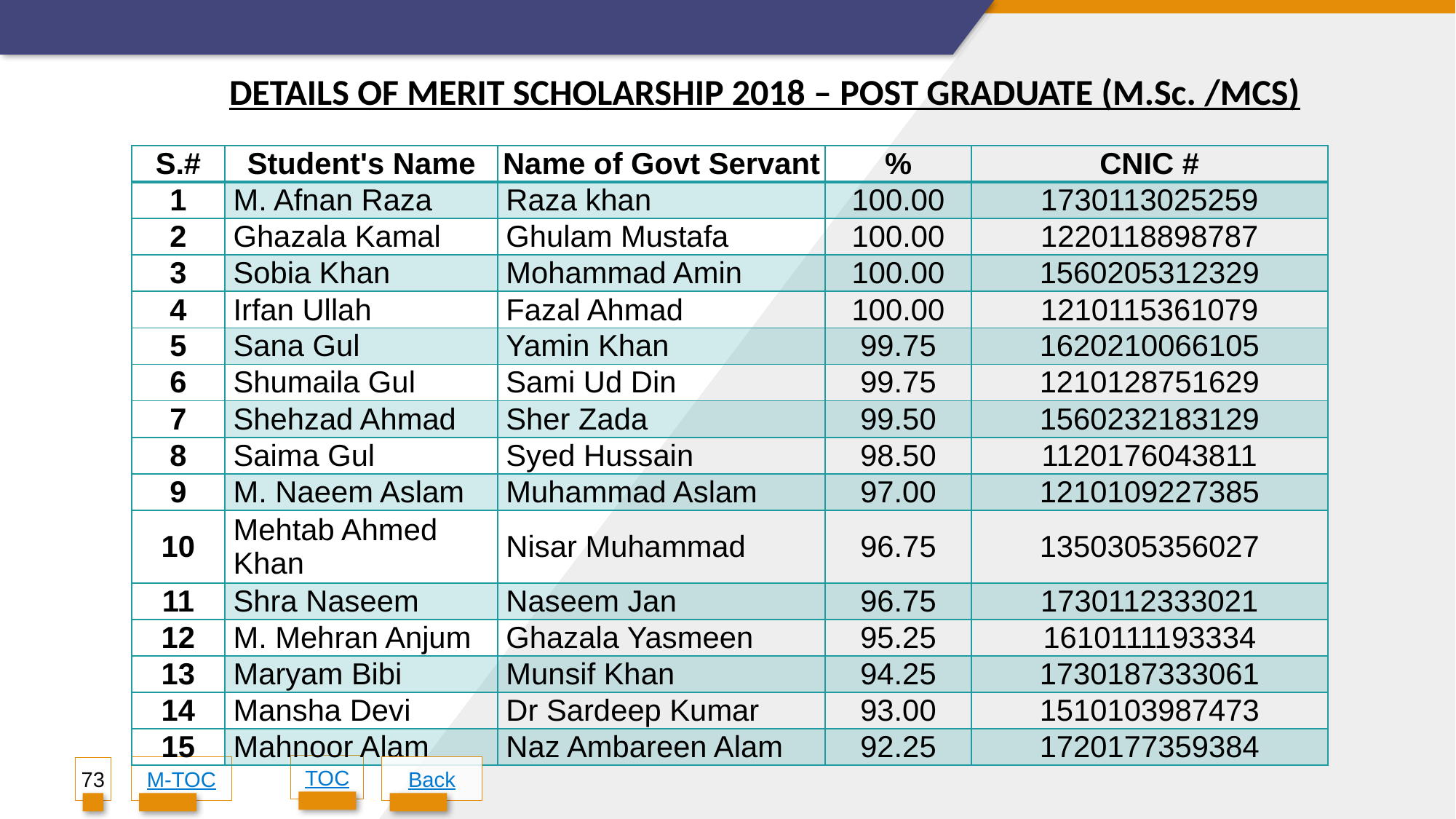

DETAILS OF MERIT SCHOLARSHIP 2018 – POST GRADUATE (M.Sc. /MCS)
| S.# | Student's Name | Name of Govt Servant | % | CNIC # |
| --- | --- | --- | --- | --- |
| 1 | M. Afnan Raza | Raza khan | 100.00 | 1730113025259 |
| 2 | Ghazala Kamal | Ghulam Mustafa | 100.00 | 1220118898787 |
| 3 | Sobia Khan | Mohammad Amin | 100.00 | 1560205312329 |
| 4 | Irfan Ullah | Fazal Ahmad | 100.00 | 1210115361079 |
| 5 | Sana Gul | Yamin Khan | 99.75 | 1620210066105 |
| 6 | Shumaila Gul | Sami Ud Din | 99.75 | 1210128751629 |
| 7 | Shehzad Ahmad | Sher Zada | 99.50 | 1560232183129 |
| 8 | Saima Gul | Syed Hussain | 98.50 | 1120176043811 |
| 9 | M. Naeem Aslam | Muhammad Aslam | 97.00 | 1210109227385 |
| 10 | Mehtab Ahmed Khan | Nisar Muhammad | 96.75 | 1350305356027 |
| 11 | Shra Naseem | Naseem Jan | 96.75 | 1730112333021 |
| 12 | M. Mehran Anjum | Ghazala Yasmeen | 95.25 | 1610111193334 |
| 13 | Maryam Bibi | Munsif Khan | 94.25 | 1730187333061 |
| 14 | Mansha Devi | Dr Sardeep Kumar | 93.00 | 1510103987473 |
| 15 | Mahnoor Alam | Naz Ambareen Alam | 92.25 | 1720177359384 |
TOC
73
M-TOC
Back